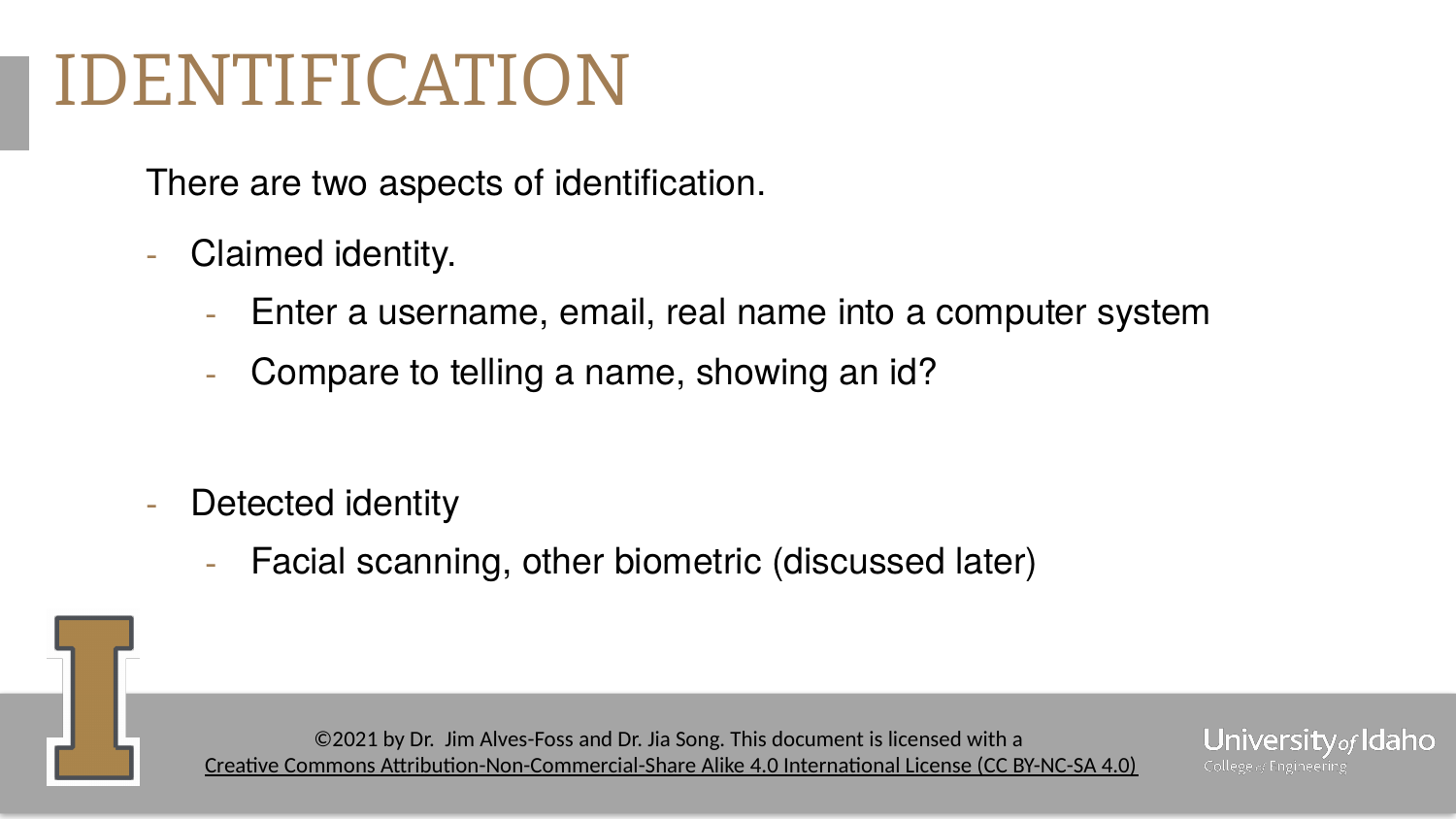

# IDENTIFICATION
There are two aspects of identification.
Claimed identity.
Enter a username, email, real name into a computer system
Compare to telling a name, showing an id?

Detected identity
Facial scanning, other biometric (discussed later)